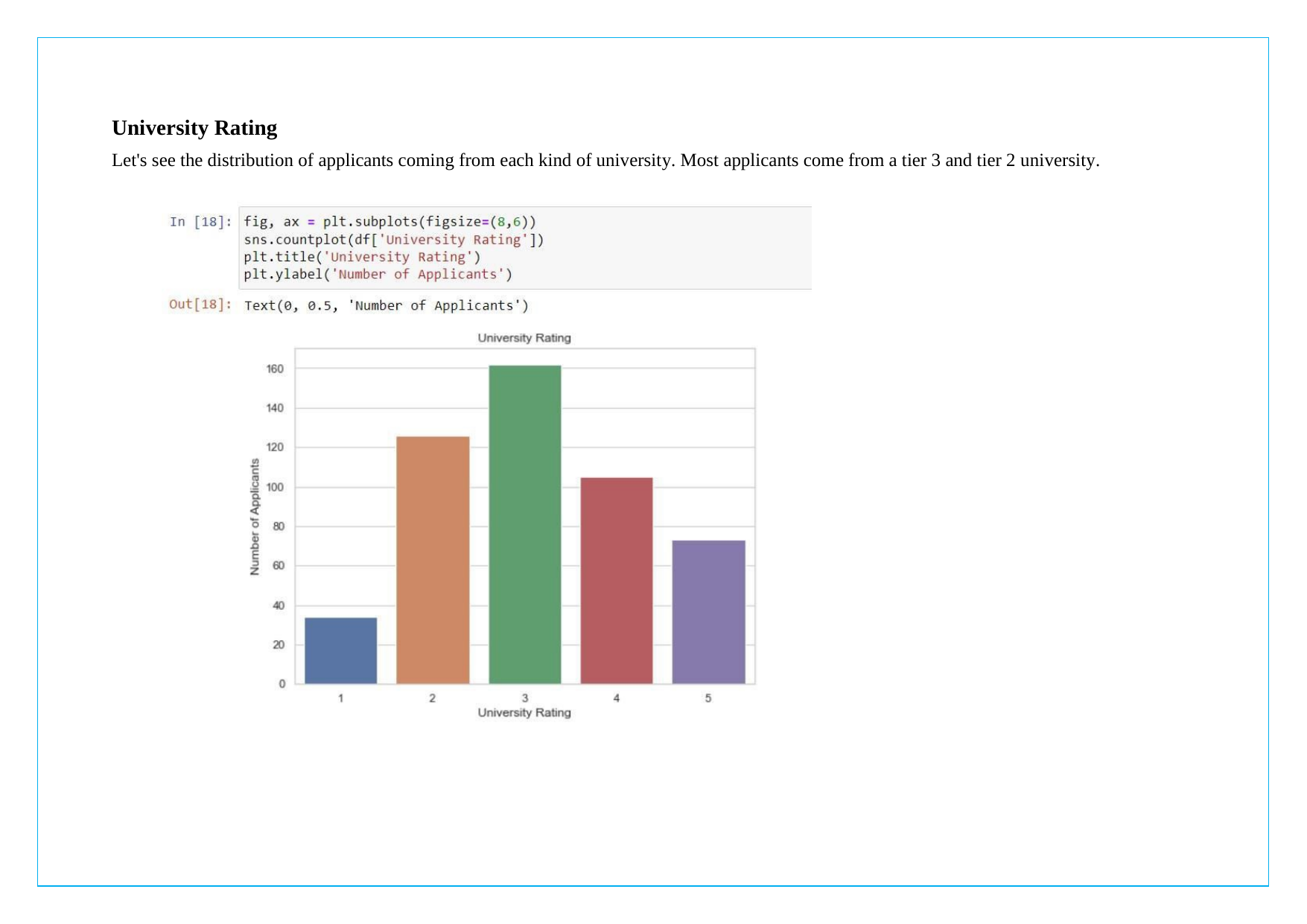

University Rating
Let's see the distribution of applicants coming from each kind of university. Most applicants come from a tier 3 and tier 2 university.